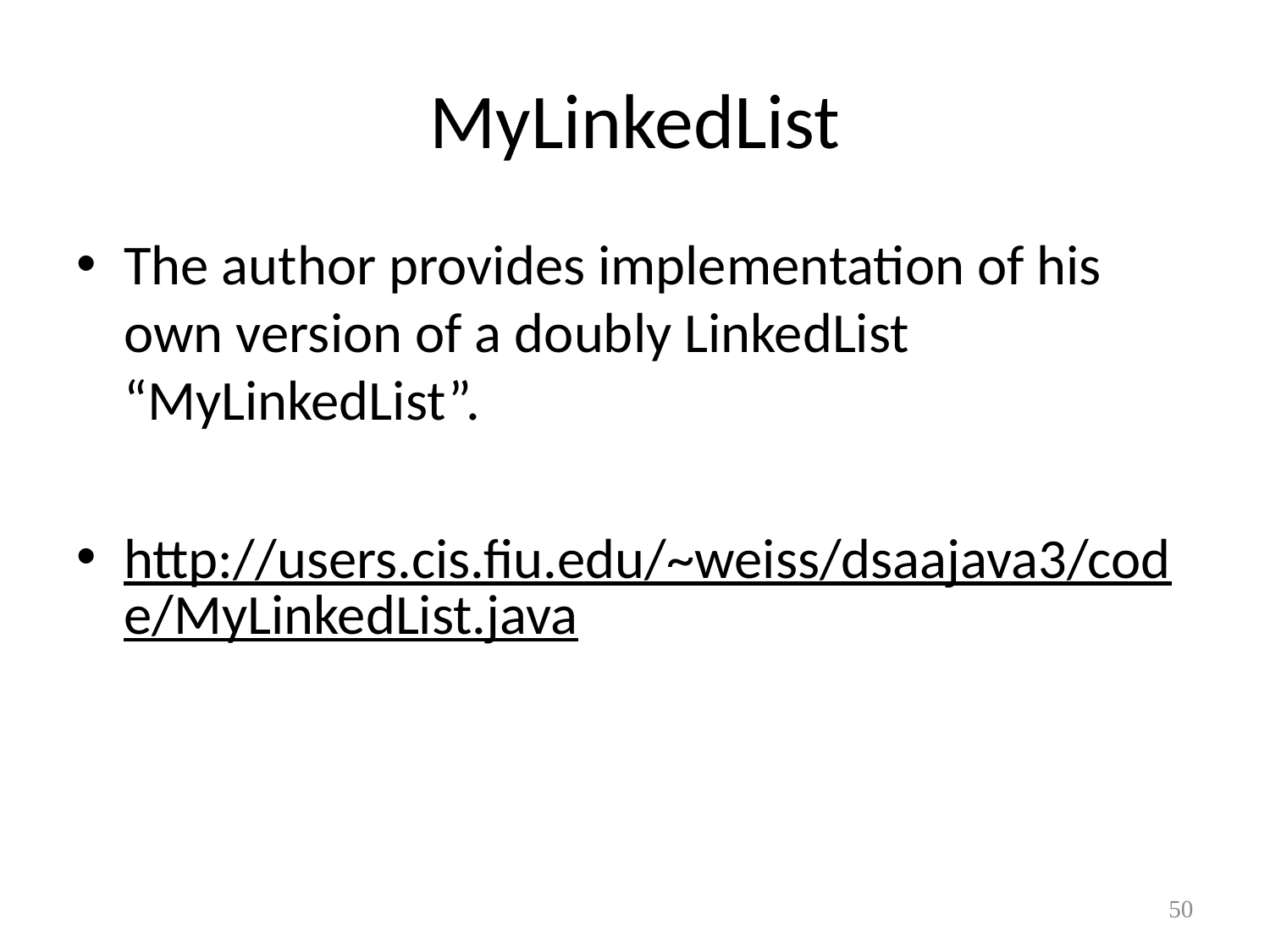

# MyLinkedList
The author provides implementation of his own version of a doubly LinkedList “MyLinkedList”.

http://users.cis.fiu.edu/~weiss/dsaajava3/code/MyLinkedList.java

50